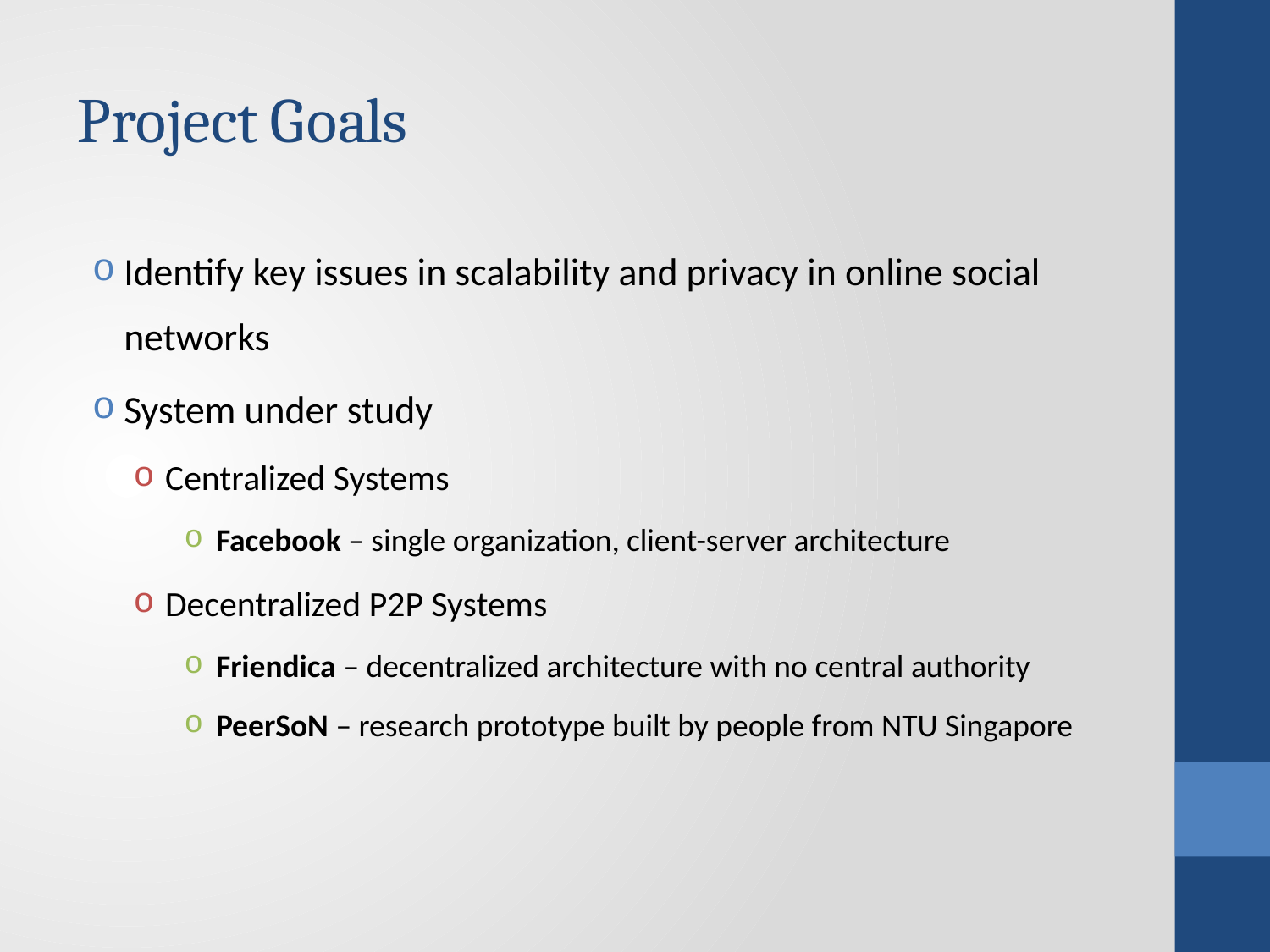

# Project Goals
Identify key issues in scalability and privacy in online social networks
System under study
Centralized Systems
Facebook – single organization, client-server architecture
Decentralized P2P Systems
Friendica – decentralized architecture with no central authority
PeerSoN – research prototype built by people from NTU Singapore